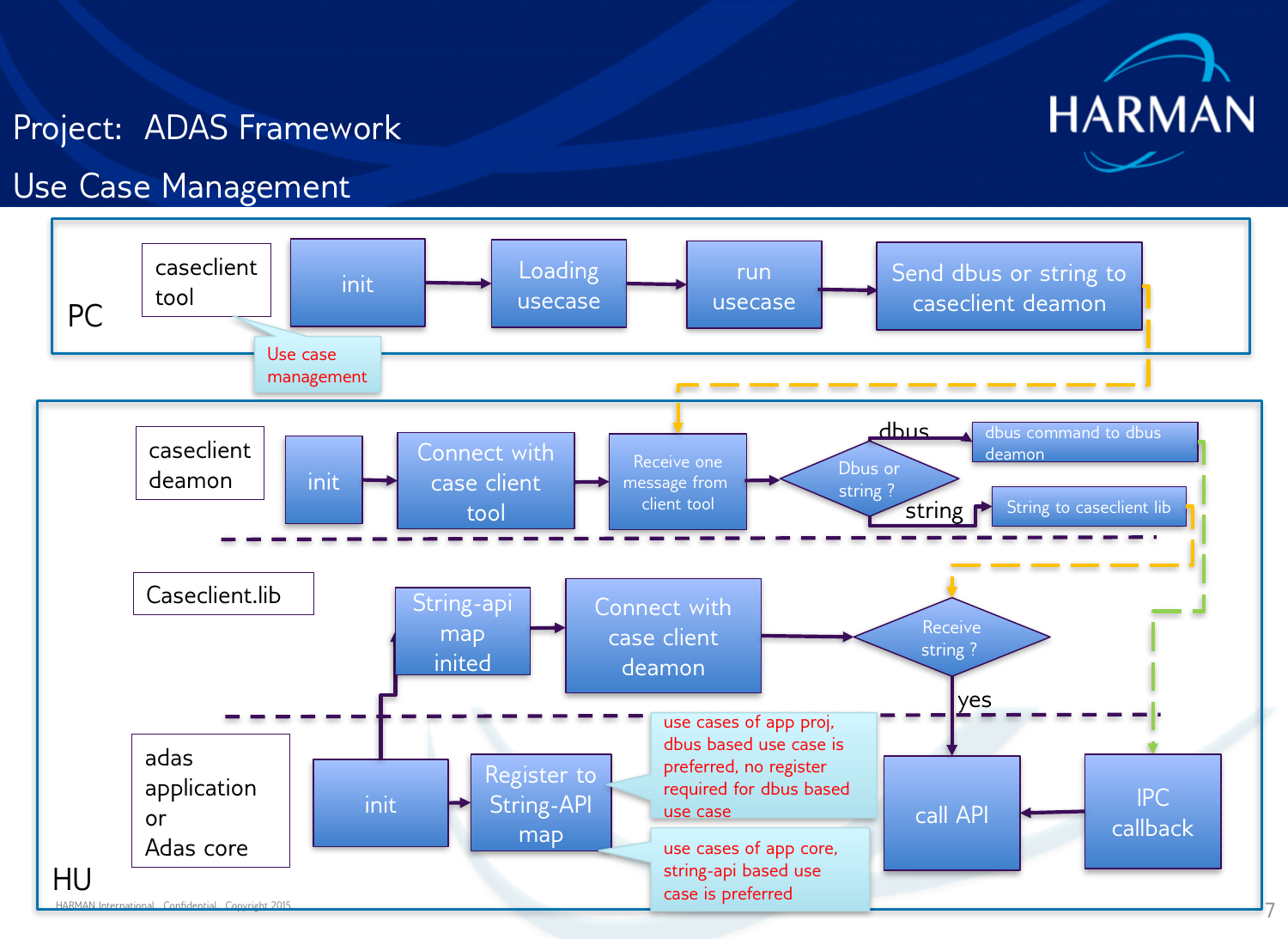

Project:  ADAS Framework
Use Case Management

init
Loading usecase
run usecase
Send dbus or string to caseclient deamon
caseclient
tool
PC
Use case management

dbus
caseclient
deamon
Connect with case client tool
init
Dbus or string ?
Caseclient.lib
Connect with case client deamon
Receive string ?
yes
adas application or
Adas core
Register to
String-API map
call API
init
Receive one message from  client tool
dbus command to dbus deamon
String to caseclient lib
string
IPC callback
HU
String-api map inited
use cases of app proj, dbus based use case is preferred, no register required for dbus based use case
use cases of app core, string-api based use case is preferred
7